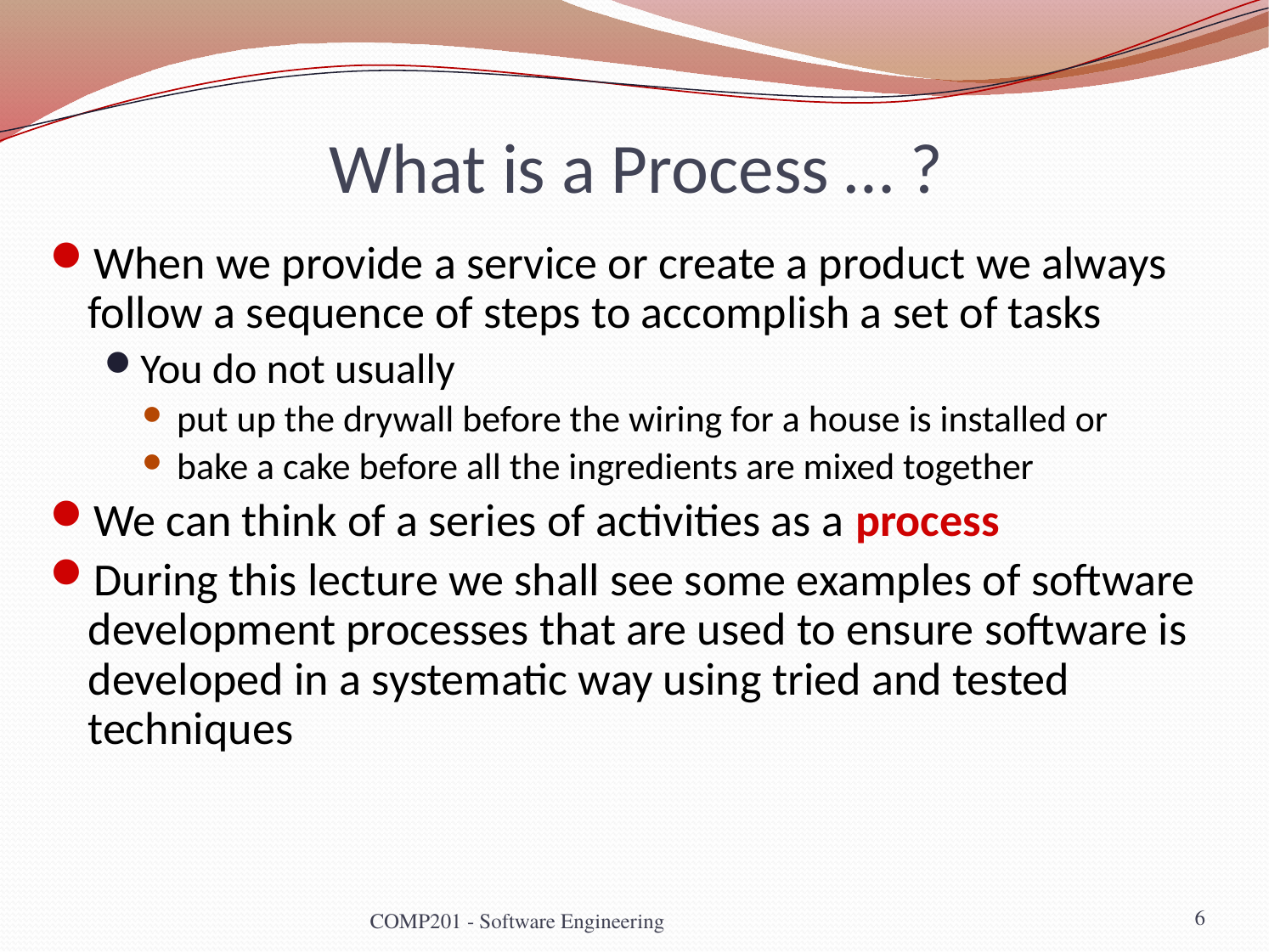

# What is a Process … ?
When we provide a service or create a product we always follow a sequence of steps to accomplish a set of tasks
You do not usually
put up the drywall before the wiring for a house is installed or
bake a cake before all the ingredients are mixed together
We can think of a series of activities as a process
During this lecture we shall see some examples of software development processes that are used to ensure software is developed in a systematic way using tried and tested techniques

COMP201 - Software Engineering
6